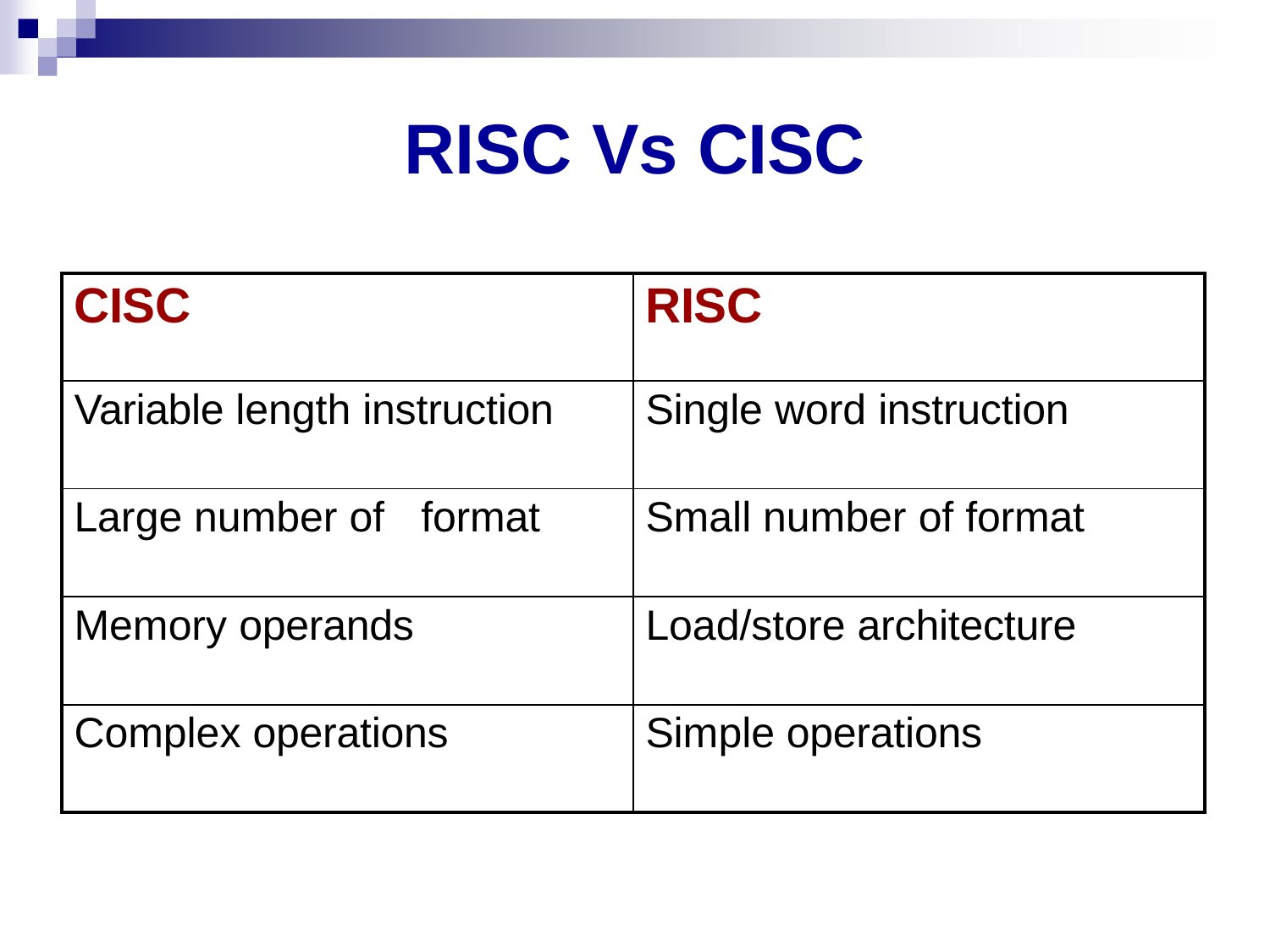

# RISC Vs CISC
| CISC | RISC |
| --- | --- |
| Variable length instruction | Single word instruction |
| Large number of format | Small number of format |
| Memory operands | Load/store architecture |
| Complex operations | Simple operations |